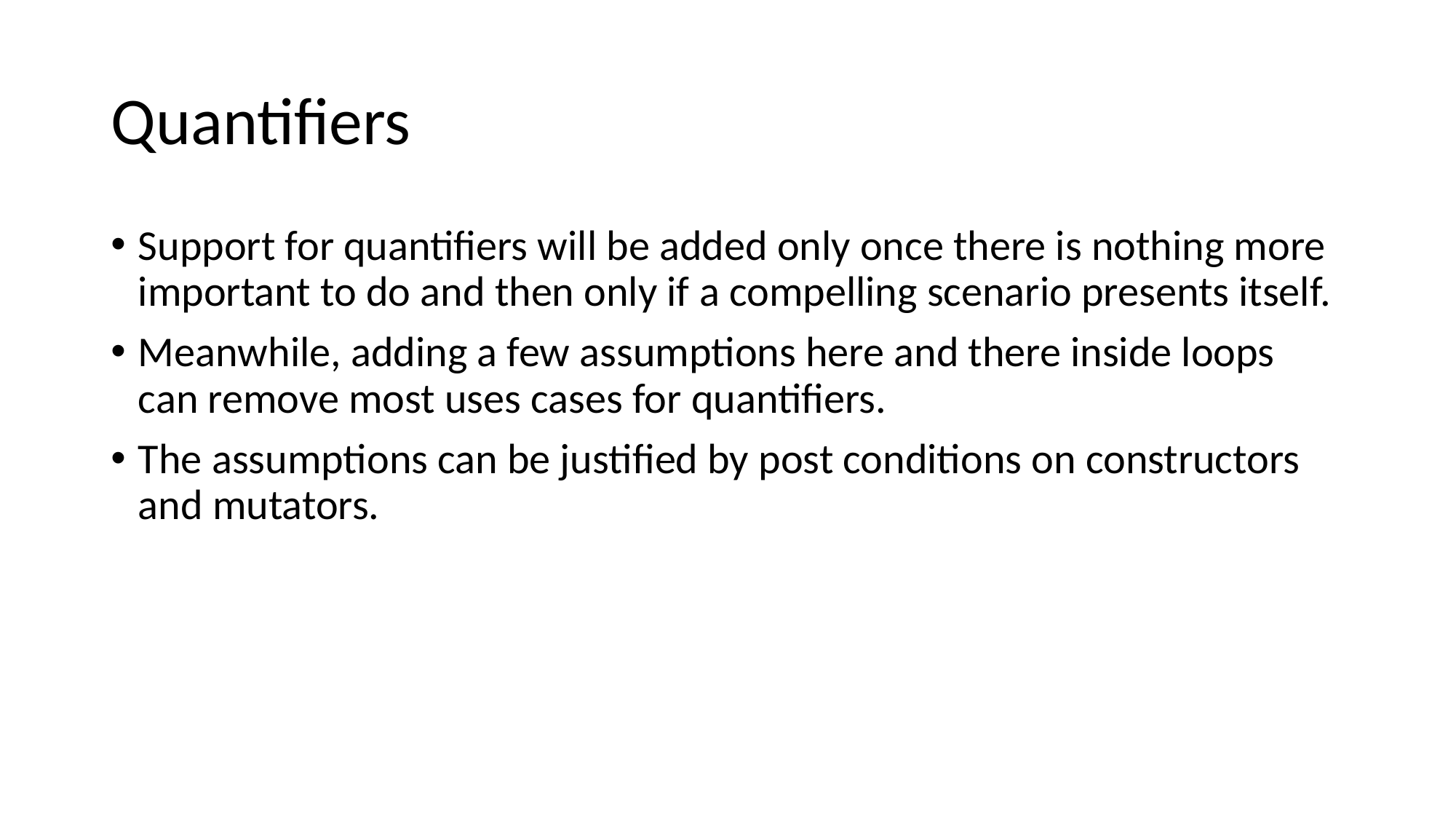

# Quantifiers
Support for quantifiers will be added only once there is nothing more important to do and then only if a compelling scenario presents itself.
Meanwhile, adding a few assumptions here and there inside loops can remove most uses cases for quantifiers.
The assumptions can be justified by post conditions on constructors and mutators.